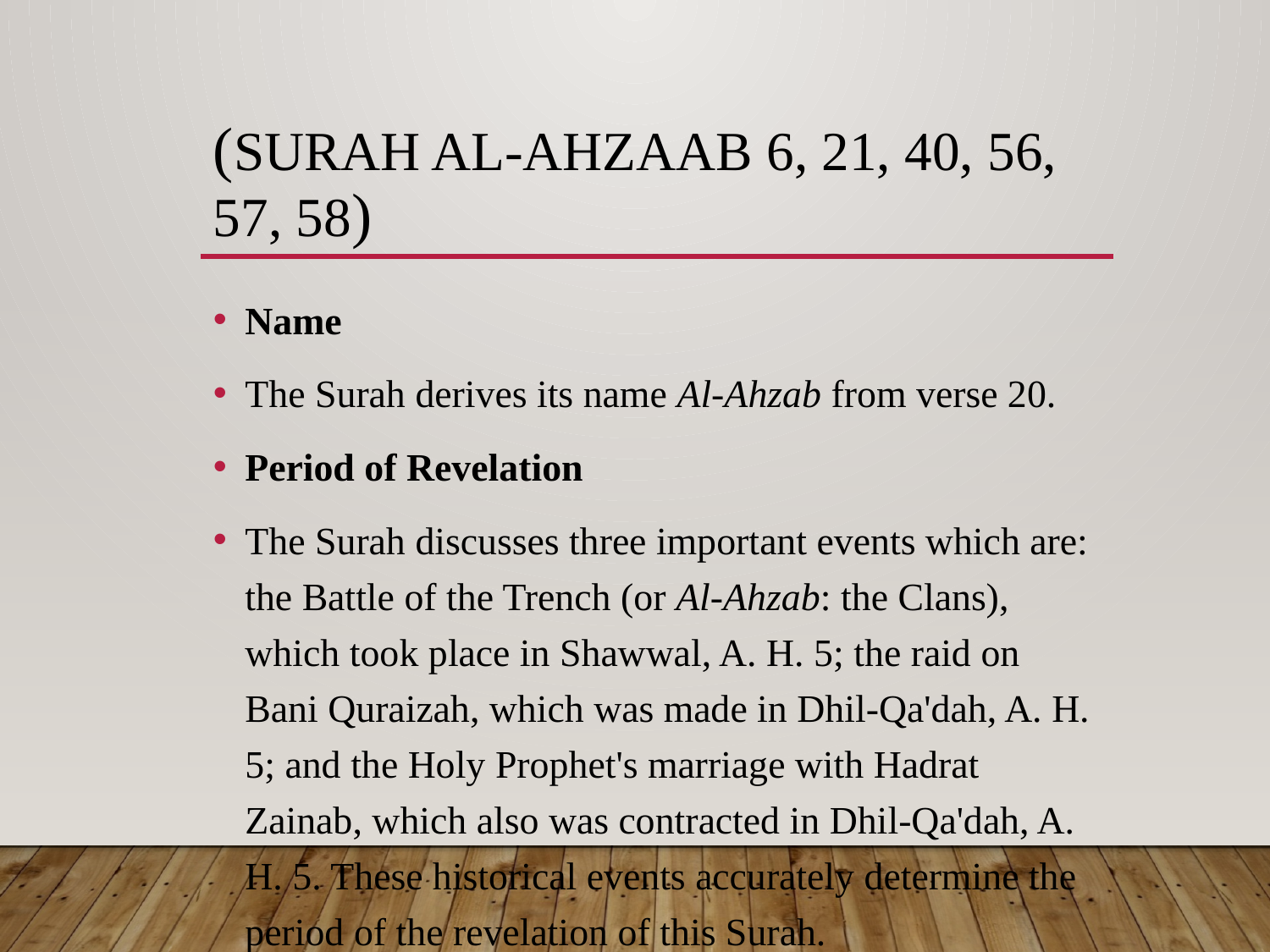

# (Surah Al-Ahzaab 6, 21, 40, 56, 57, 58)
Name
The Surah derives its name Al-Ahzab from verse 20.
Period of Revelation
The Surah discusses three important events which are: the Battle of the Trench (or Al-Ahzab: the Clans), which took place in Shawwal, A. H. 5; the raid on Bani Quraizah, which was made in Dhil-Qa'dah, A. H. 5; and the Holy Prophet's marriage with Hadrat Zainab, which also was contracted in Dhil-Qa'dah, A. H. 5. These historical events accurately determine the period of the revelation of this Surah.